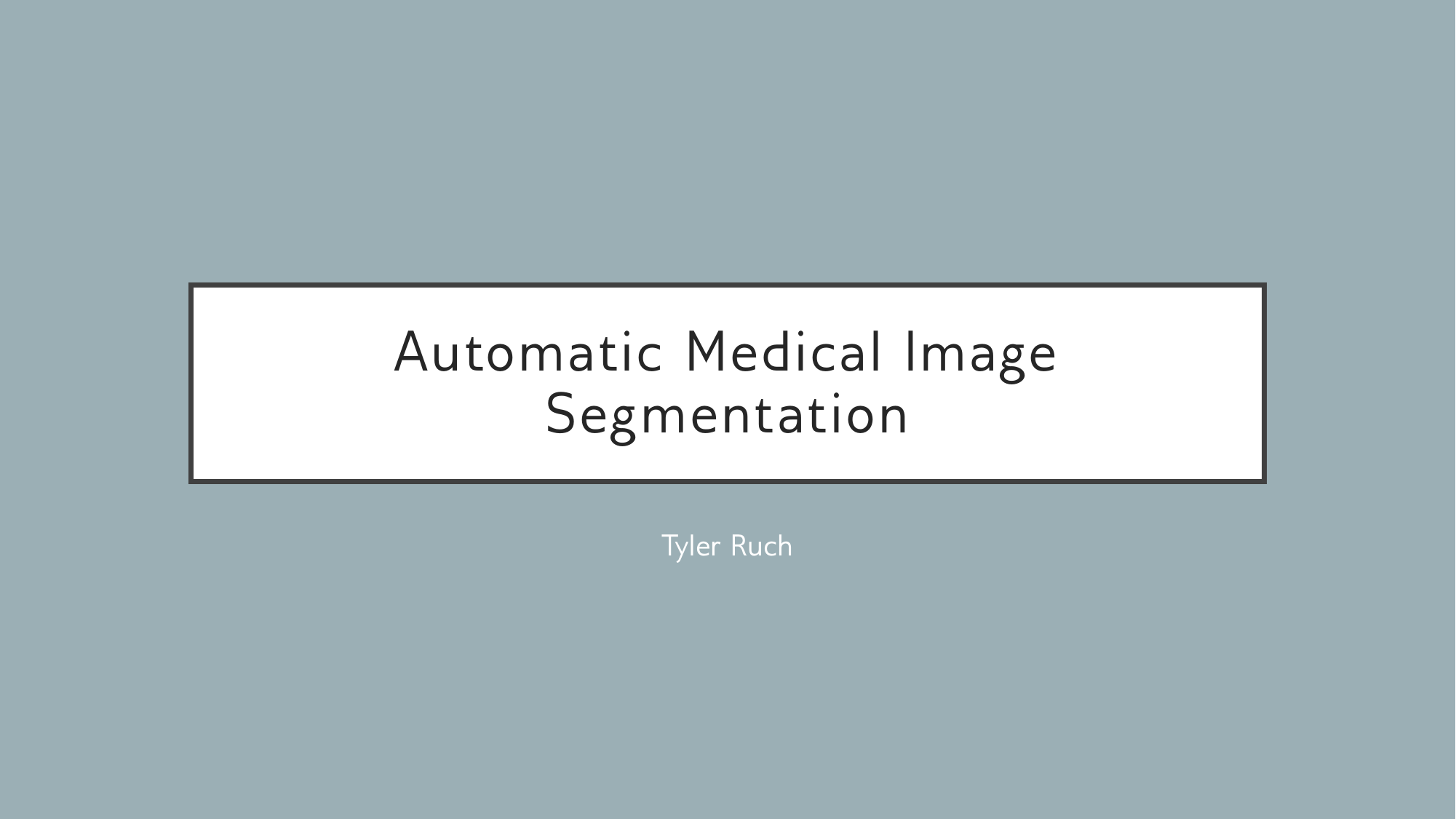

# Automatic Medical Image Segmentation
Tyler Ruch